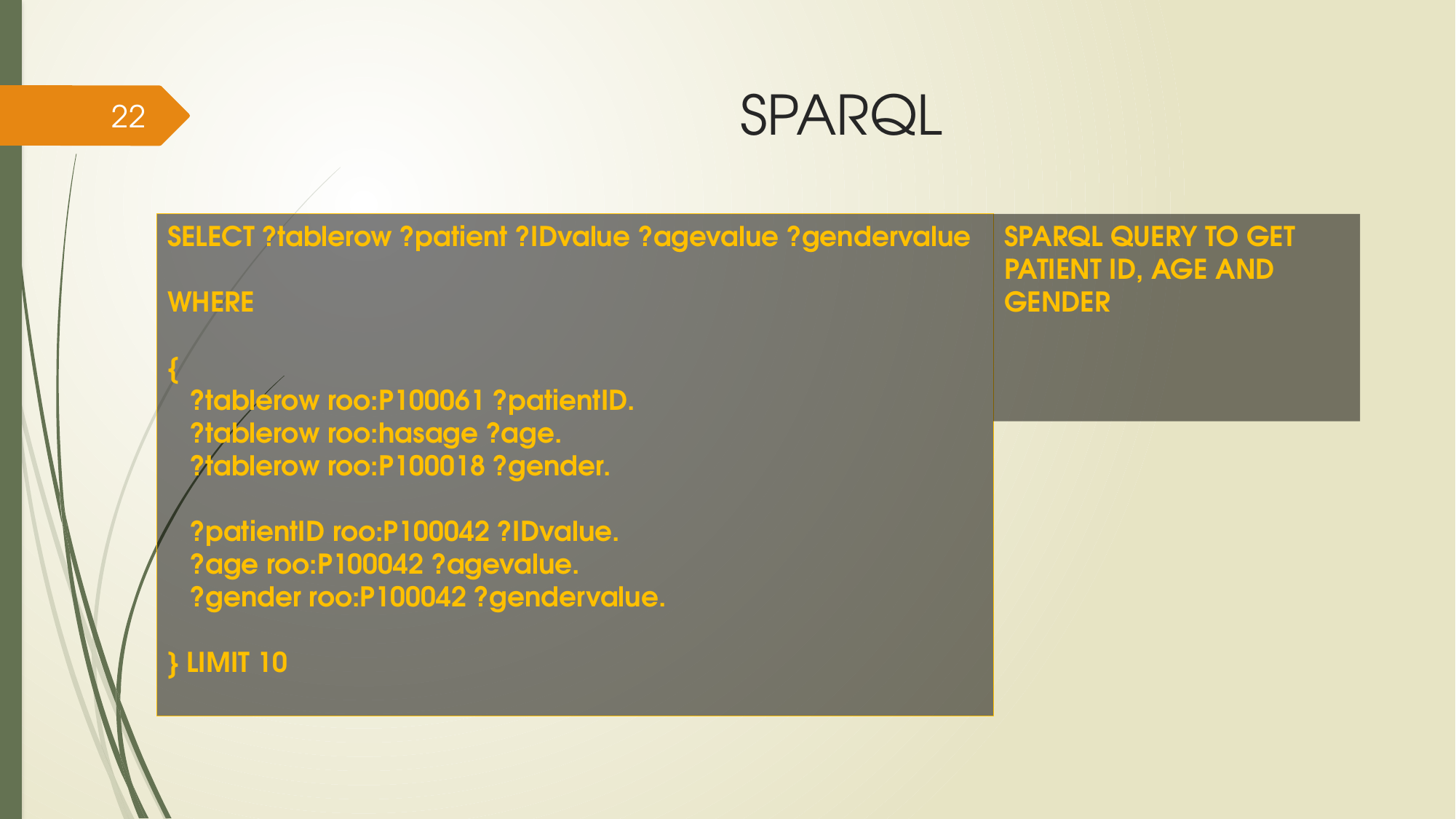

# SPARQL
22
SELECT ?tablerow ?patient ?IDvalue ?agevalue ?gendervalue

WHERE

{
   ?tablerow roo:P100061 ?patientID.
   ?tablerow roo:hasage ?age.
   ?tablerow roo:P100018 ?gender.

   ?patientID roo:P100042 ?IDvalue.
   ?age roo:P100042 ?agevalue.
   ?gender roo:P100042 ?gendervalue.

} LIMIT 10

SPARQL QUERY TO GET PATIENT ID, AGE AND GENDER